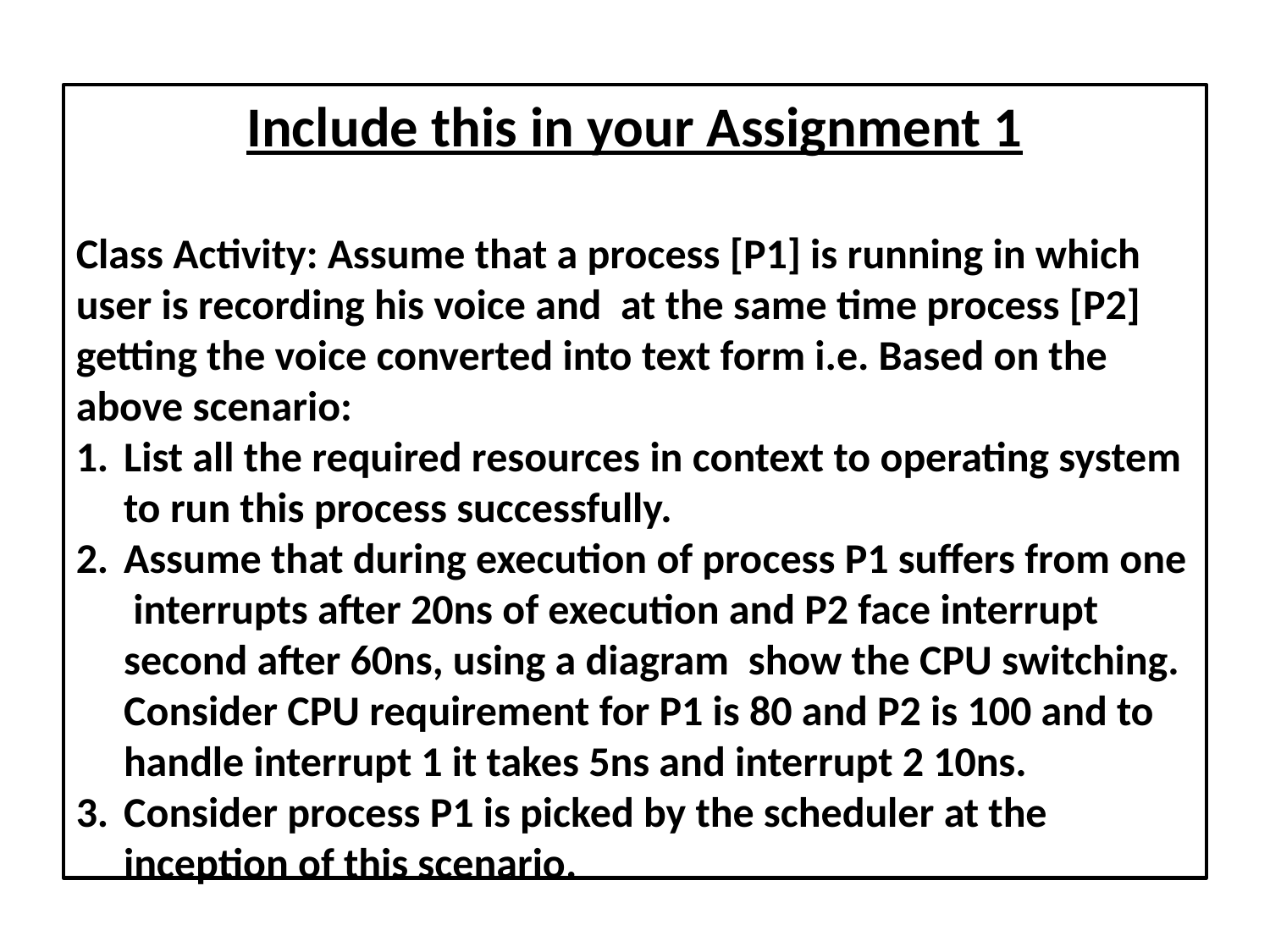

Include this in your Assignment 1

Class Activity: Assume that a process [P1] is running in which user is recording his voice and  at the same time process [P2] getting the voice converted into text form i.e. Based on the above scenario:
List all the required resources in context to operating system to run this process successfully.
Assume that during execution of process P1 suffers from one  interrupts after 20ns of execution and P2 face interrupt second after 60ns, using a diagram  show the CPU switching. Consider CPU requirement for P1 is 80 and P2 is 100 and to handle interrupt 1 it takes 5ns and interrupt 2 10ns.
Consider process P1 is picked by the scheduler at the inception of this scenario.